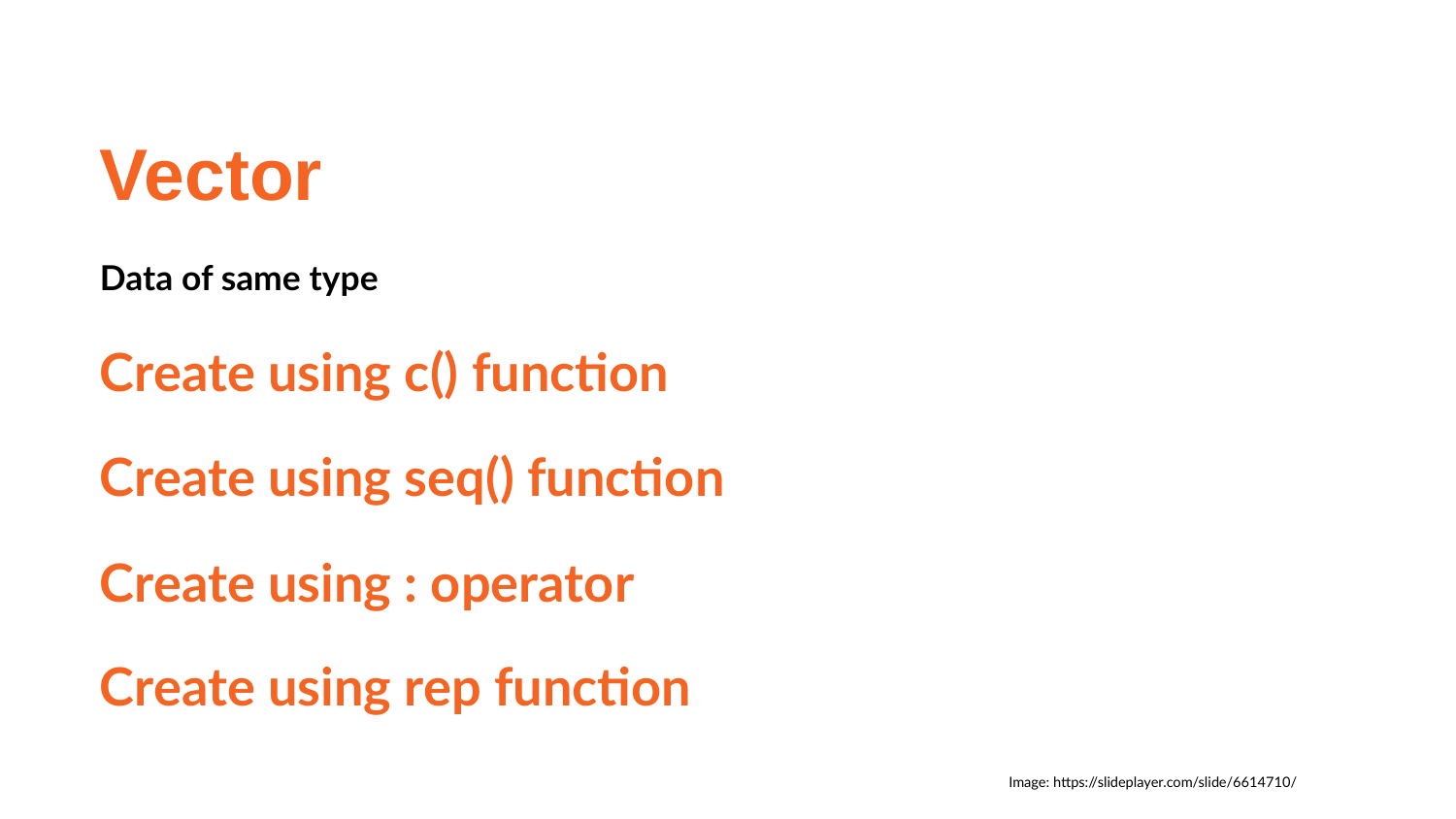

Vector
Data of same type
Create using c() function
Create using seq() function
Create using : operator
Create using rep function

Image: https://slideplayer.com/slide/6614710/